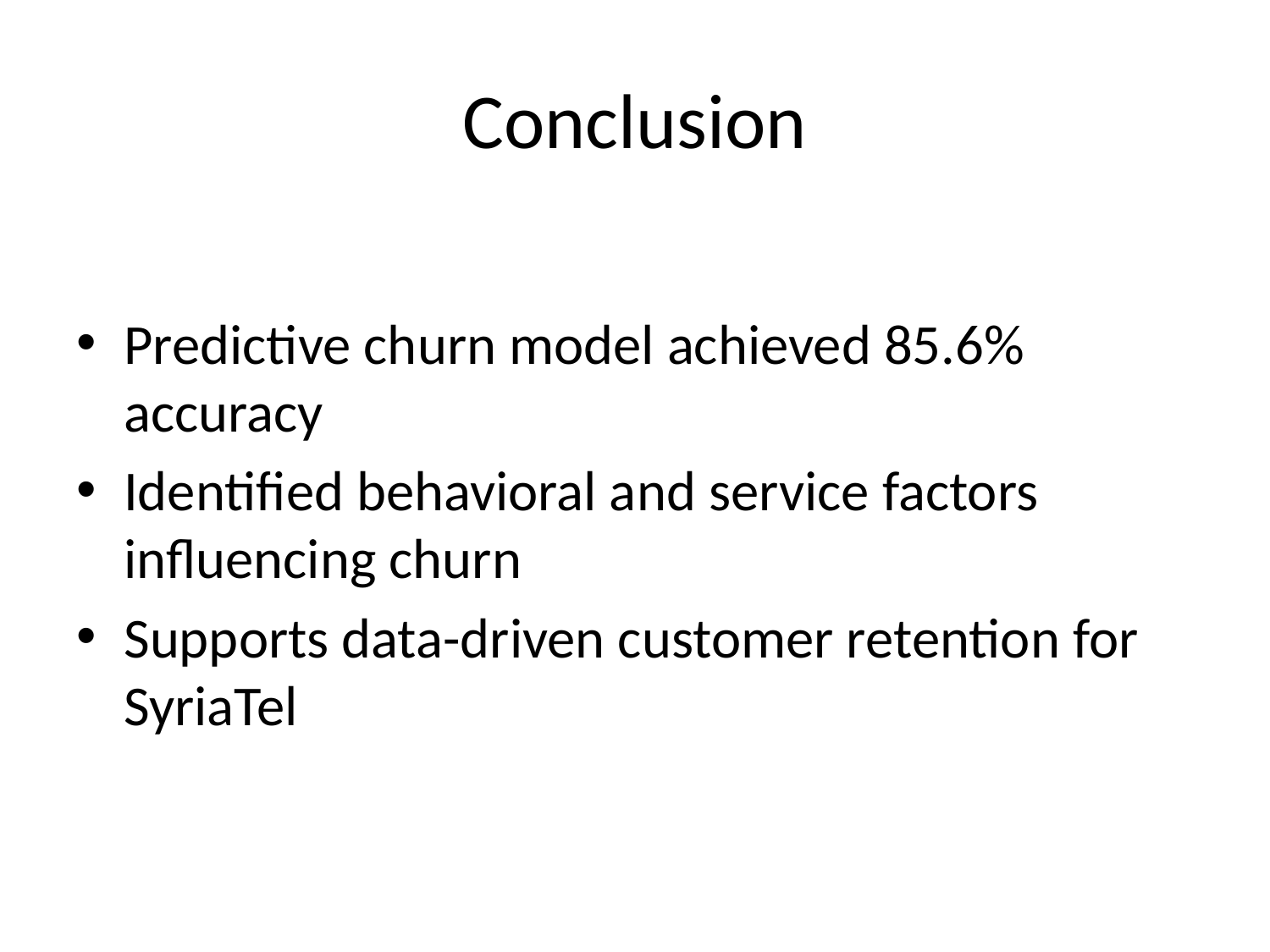

# Conclusion

Predictive churn model achieved 85.6% accuracy
Identified behavioral and service factors influencing churn
Supports data-driven customer retention for SyriaTel